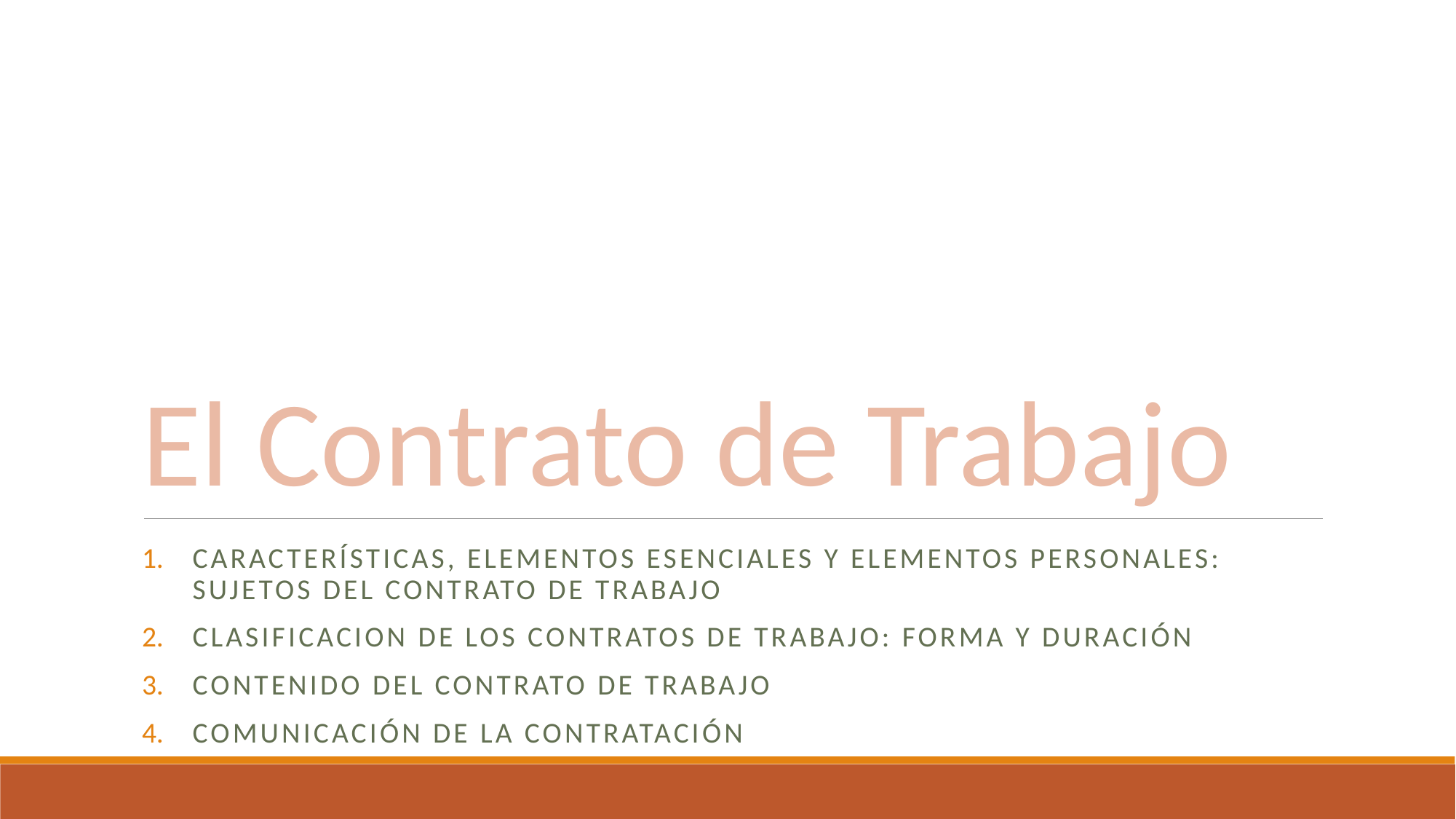

# El Contrato de Trabajo
Características, ELEMENTOS esenciales y Elementos personales: sujetos del contrato de trabajo
CLASIFICACION DE LOS CONTRATOS DE TRABAJO: FORMA Y DURACIÓN
CONTENIDO DEL CONTRATO DE TRABAJO
COMUNICACIÓN DE LA CONTRATACIÓN